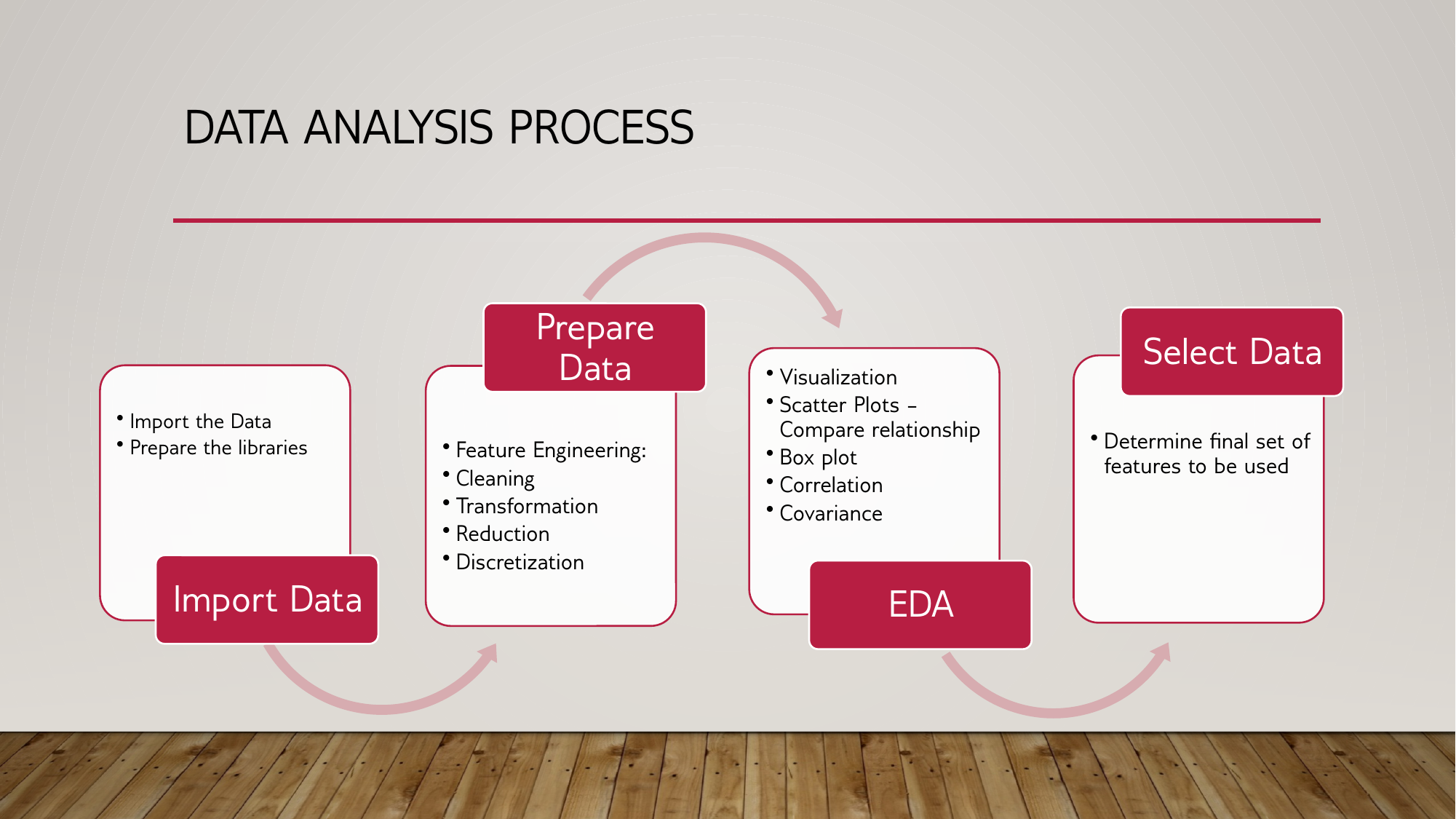

# Data Analysis Process

Import the Data
Prepare the libraries
Import Data
Feature Engineering:
Cleaning
Transformation
Reduction
Discretization
Prepare Data
Visualization
Scatter Plots – Compare relationship
Box plot
Correlation
Covariance

EDA
Determine final set of features to be used

Select Data